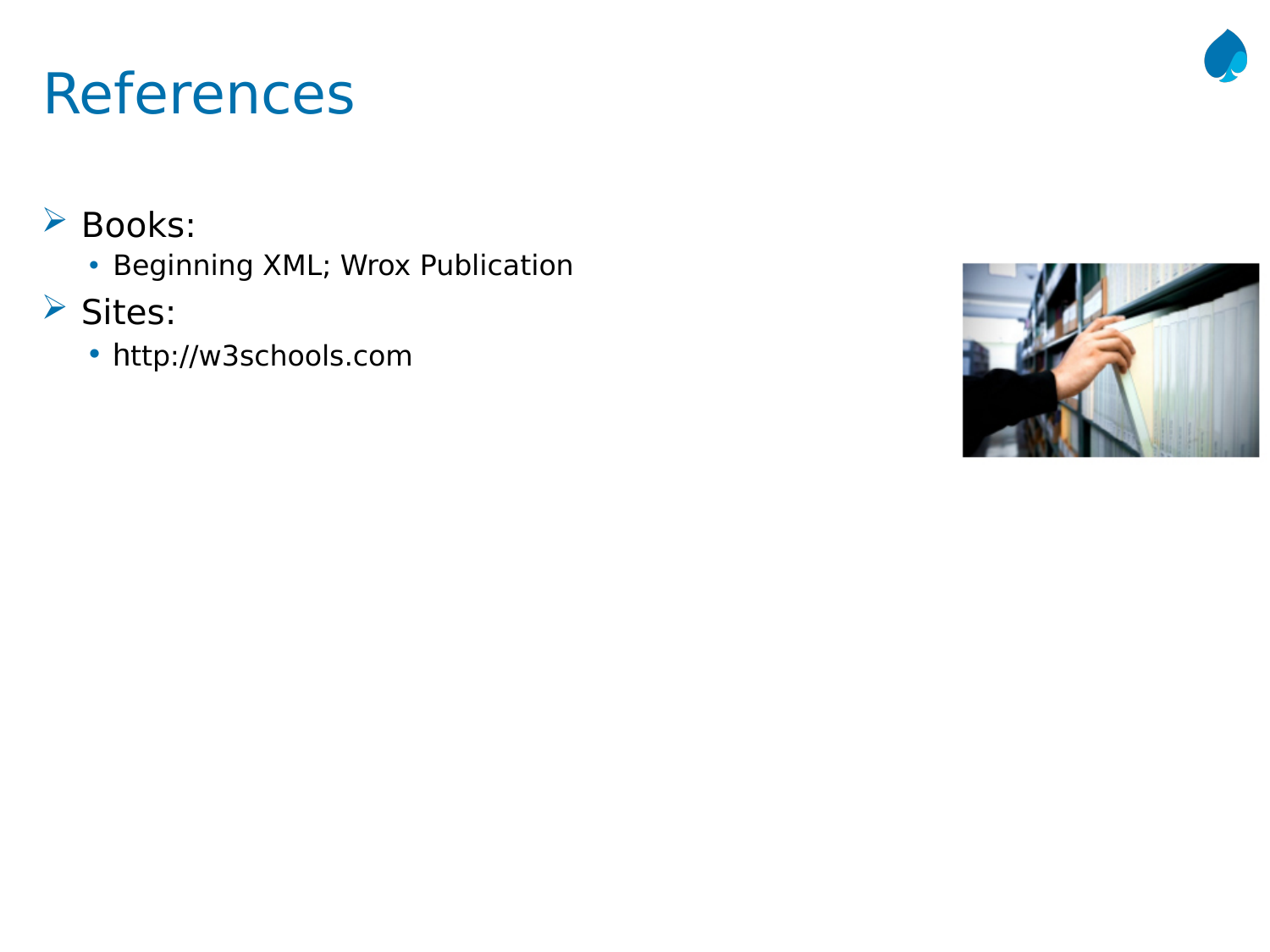

# References
Books:
Beginning XML; Wrox Publication
Sites:
http://w3schools.com